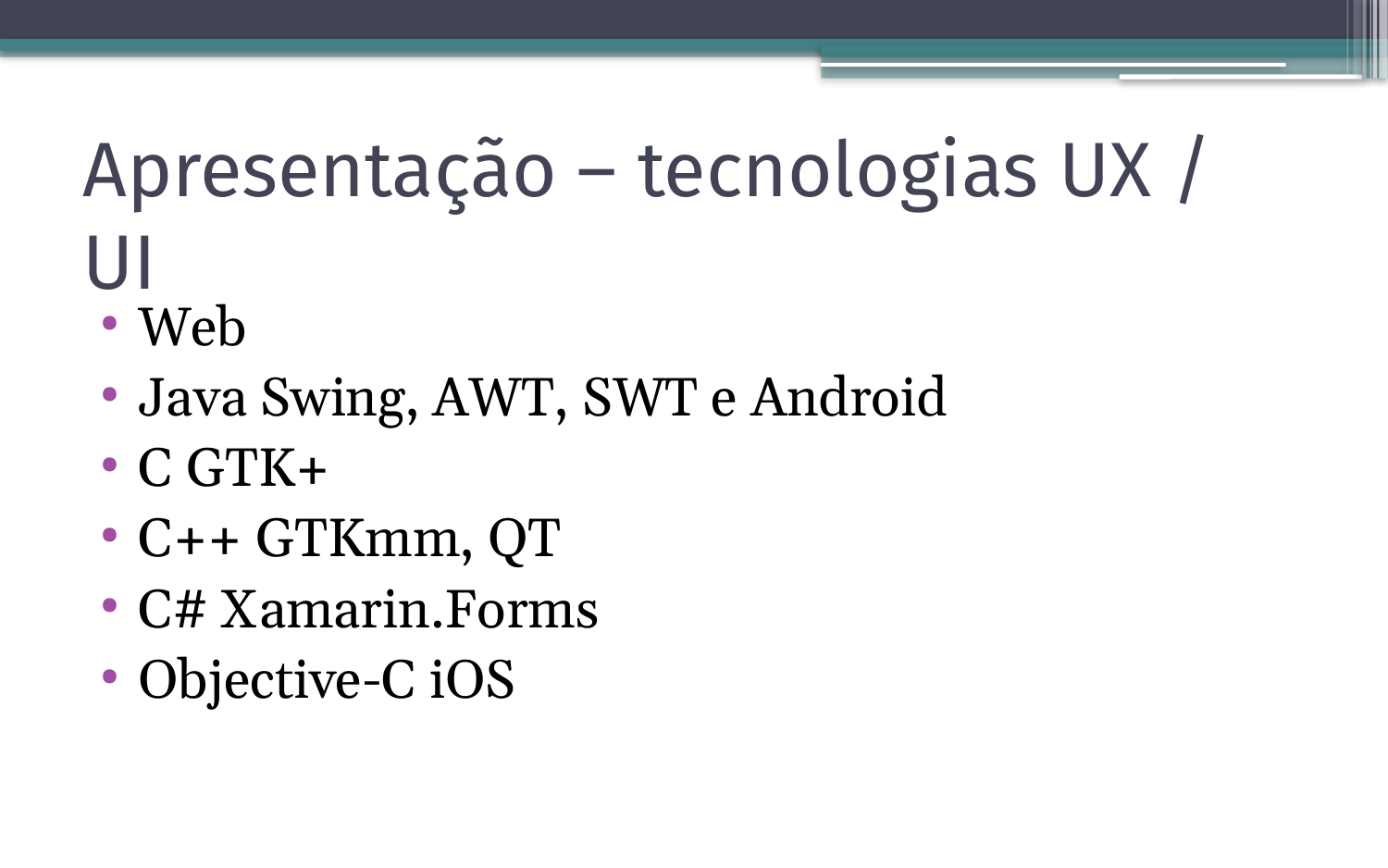

# Apresentação – tecnologias UX / UI
Web
Java Swing, AWT, SWT e Android
C GTK+
C++ GTKmm, QT
C# Xamarin.Forms
Objective-C iOS